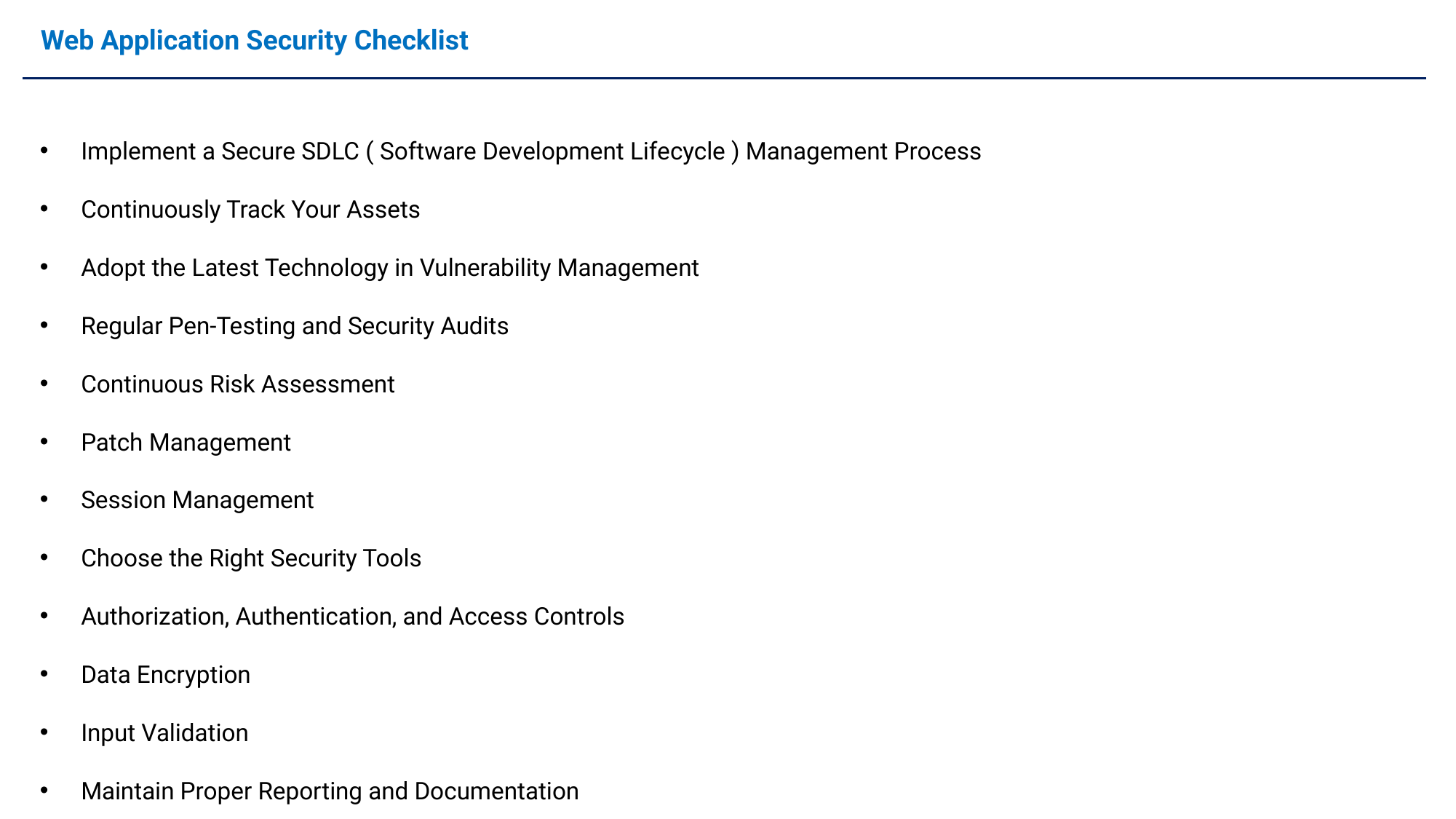

Web Application Security Checklist
Implement a Secure SDLC ( Software Development Lifecycle ) Management Process
Continuously Track Your Assets
Adopt the Latest Technology in Vulnerability Management
Regular Pen-Testing and Security Audits
Continuous Risk Assessment
Patch Management
Session Management
Choose the Right Security Tools
Authorization, Authentication, and Access Controls
Data Encryption
Input Validation
Maintain Proper Reporting and Documentation